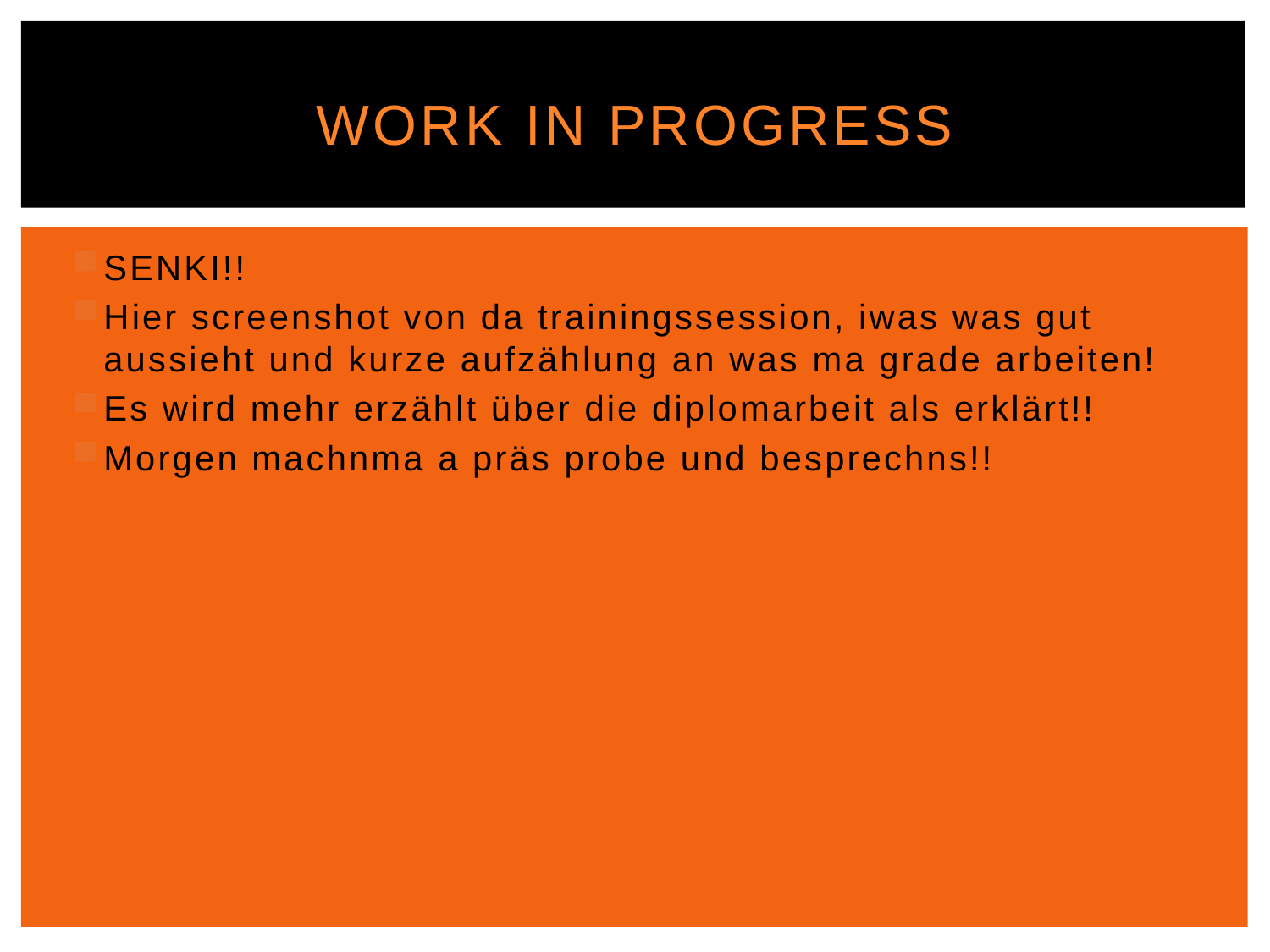

# WORK IN PROGRESS
SENKI!!
Hier screenshot von da trainingssession, iwas was gut aussieht und kurze aufzählung an was ma grade arbeiten!
Es wird mehr erzählt über die diplomarbeit als erklärt!!
Morgen machnma a präs probe und besprechns!!